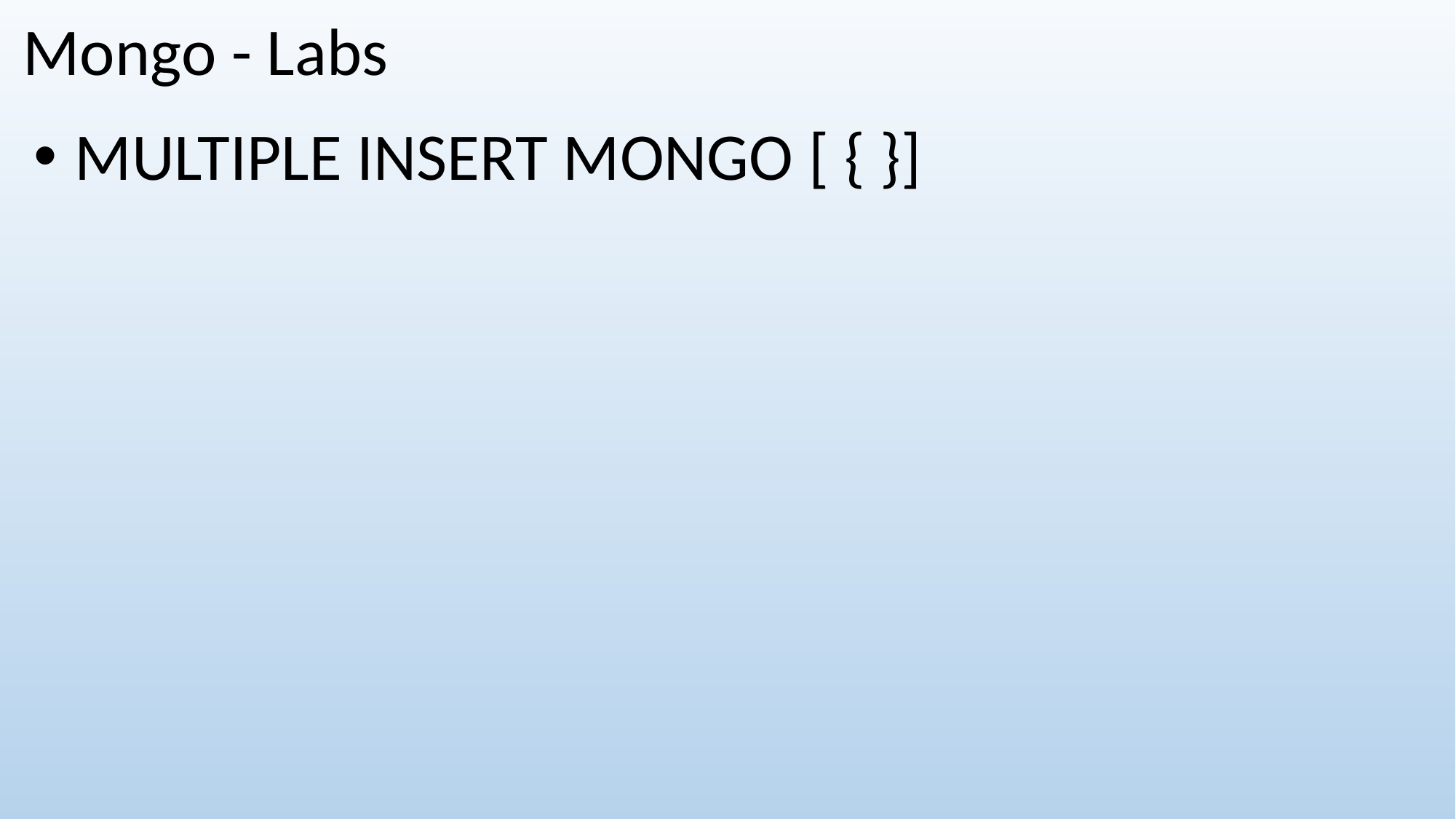

# Mongo - Labs
MULTIPLE INSERT MONGO [ { }]